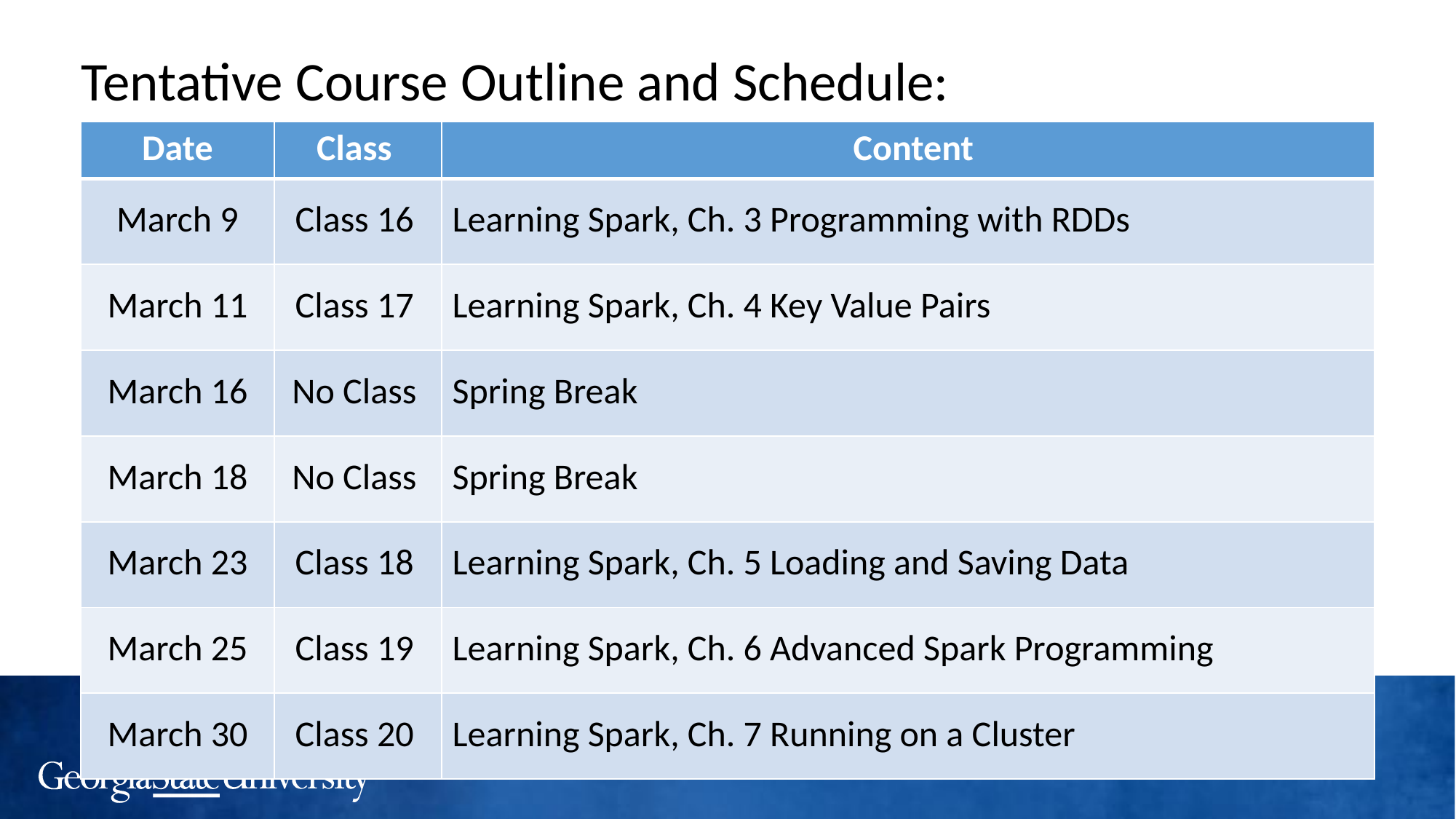

# Tentative Course Outline and Schedule:
| Date | Class | Content |
| --- | --- | --- |
| March 9 | Class 16 | Learning Spark, Ch. 3 Programming with RDDs |
| March 11 | Class 17 | Learning Spark, Ch. 4 Key Value Pairs |
| March 16 | No Class | Spring Break |
| March 18 | No Class | Spring Break |
| March 23 | Class 18 | Learning Spark, Ch. 5 Loading and Saving Data |
| March 25 | Class 19 | Learning Spark, Ch. 6 Advanced Spark Programming |
| March 30 | Class 20 | Learning Spark, Ch. 7 Running on a Cluster |